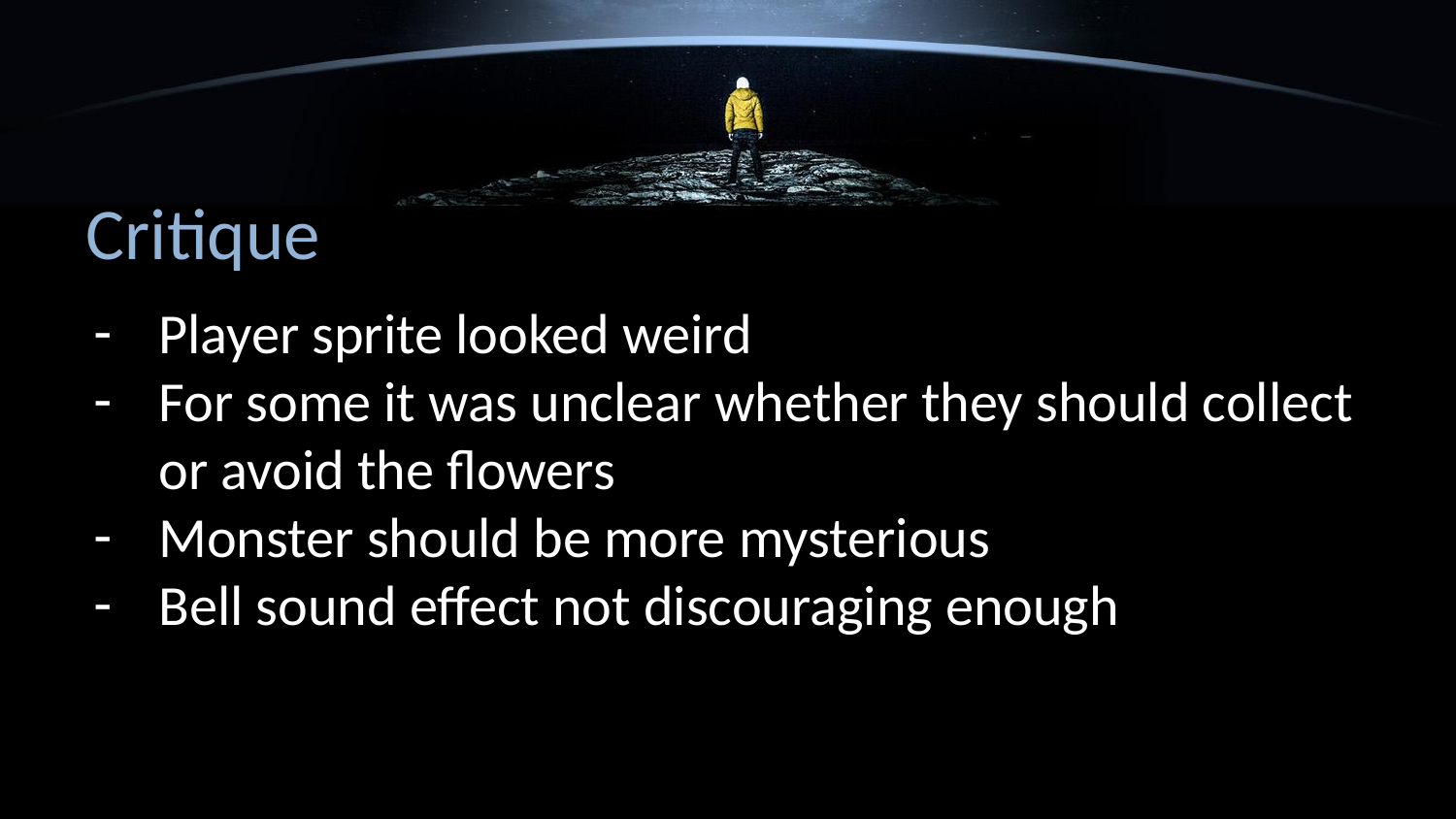

# Critique
Player sprite looked weird
For some it was unclear whether they should collect or avoid the flowers
Monster should be more mysterious
Bell sound effect not discouraging enough